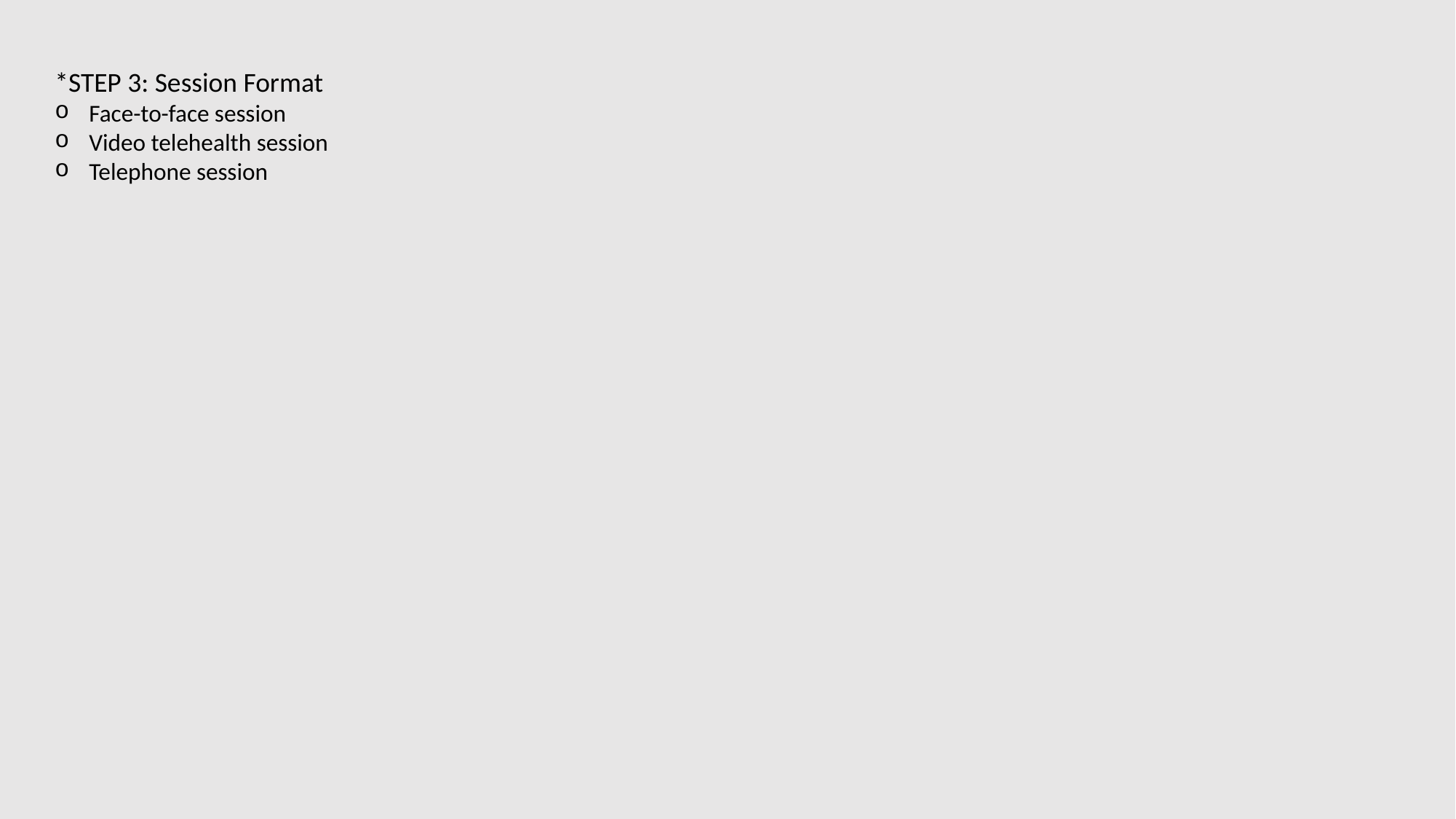

*STEP 3: Session Format
Face-to-face session
Video telehealth session
Telephone session